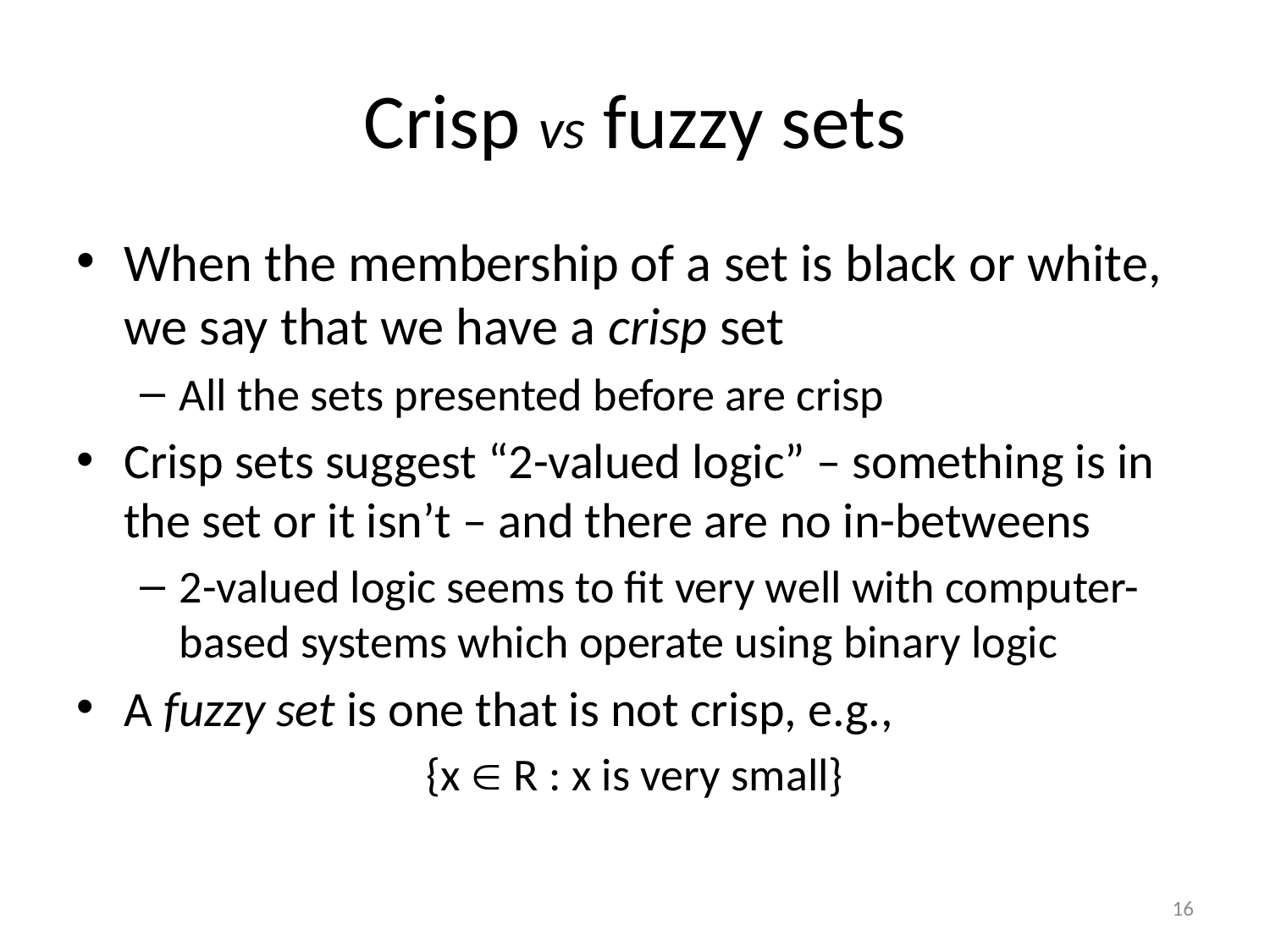

# Crisp vs fuzzy sets
When the membership of a set is black or white, we say that we have a crisp set
All the sets presented before are crisp
Crisp sets suggest “2-valued logic” – something is in the set or it isn’t – and there are no in-betweens
2-valued logic seems to fit very well with computer-based systems which operate using binary logic
A fuzzy set is one that is not crisp, e.g.,
{x ∈ R : x is very small}

16